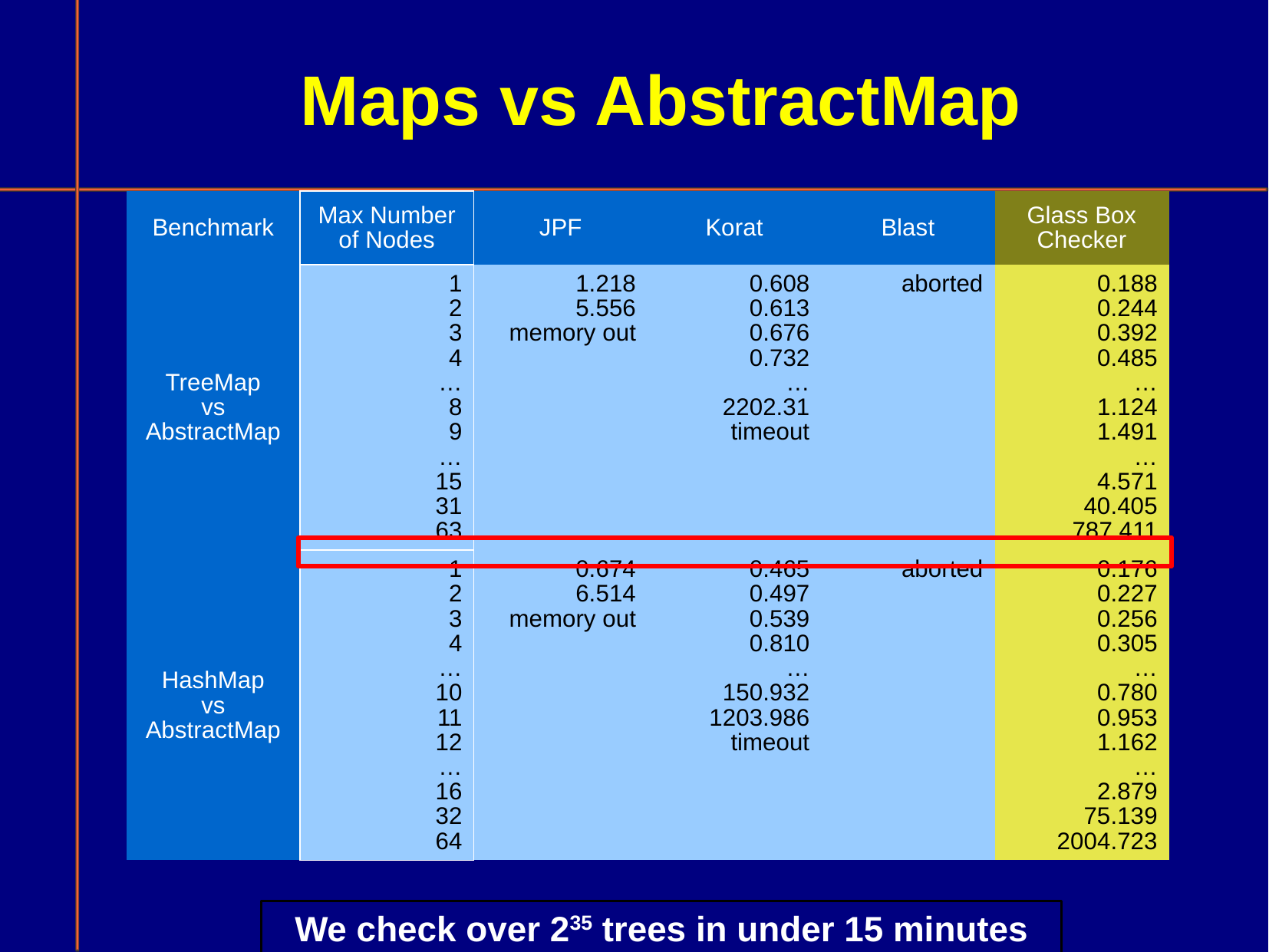

# Maps vs AbstractMap
| Benchmark | Max Number of Nodes | JPF | Korat | Blast | Glass Box Checker |
| --- | --- | --- | --- | --- | --- |
| TreeMap vs AbstractMap | 1 2 3 4 … 8 9 … 15 31 63 | 1.218 5.556 memory out | 0.608 0.613 0.676 0.732 … 2202.31 timeout | aborted | 0.188 0.244 0.392 0.485 … 1.124 1.491 … 4.571 40.405 787.411 |
| HashMap vs AbstractMap | 1 2 3 4 … 10 11 12 … 16 32 64 | 0.674 6.514 memory out | 0.465 0.497 0.539 0.810 … 150.932 1203.986 timeout | aborted | 0.176 0.227 0.256 0.305 … 0.780 0.953 1.162 … 2.879 75.139 2004.723 |

We check over 235 trees in under 15 minutes